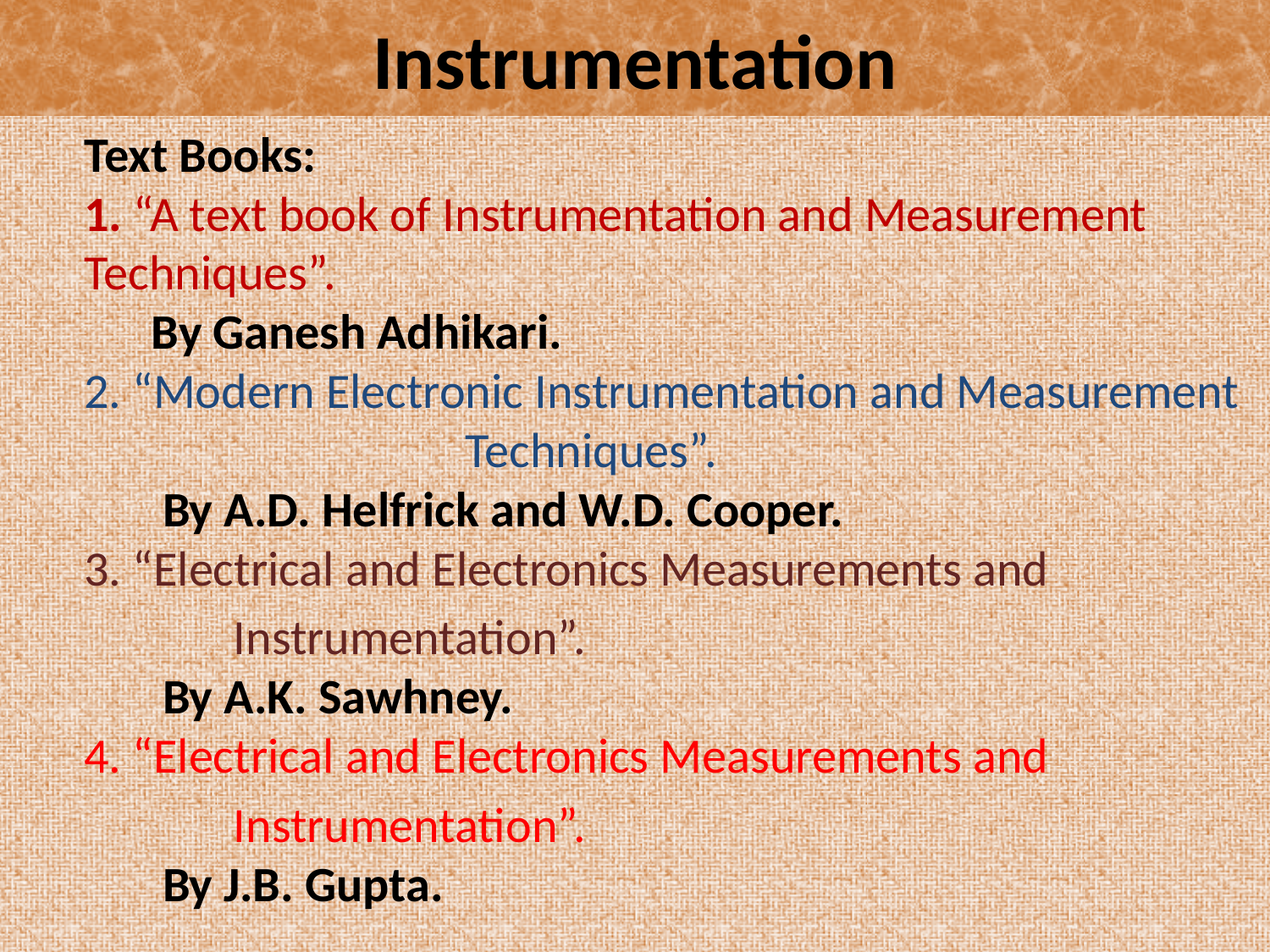

# Instrumentation
	Text Books:
1. “A text book of Instrumentation and Measurement   	Techniques”.
      By Ganesh Adhikari.
2. “Modern Electronic Instrumentation and Measurement                 		Techniques”.
       By A.D. Helfrick and W.D. Cooper.
3. “Electrical and Electronics Measurements and
		  Instrumentation”.
       By A.K. Sawhney.
4. “Electrical and Electronics Measurements and
		  Instrumentation”.
       By J.B. Gupta.